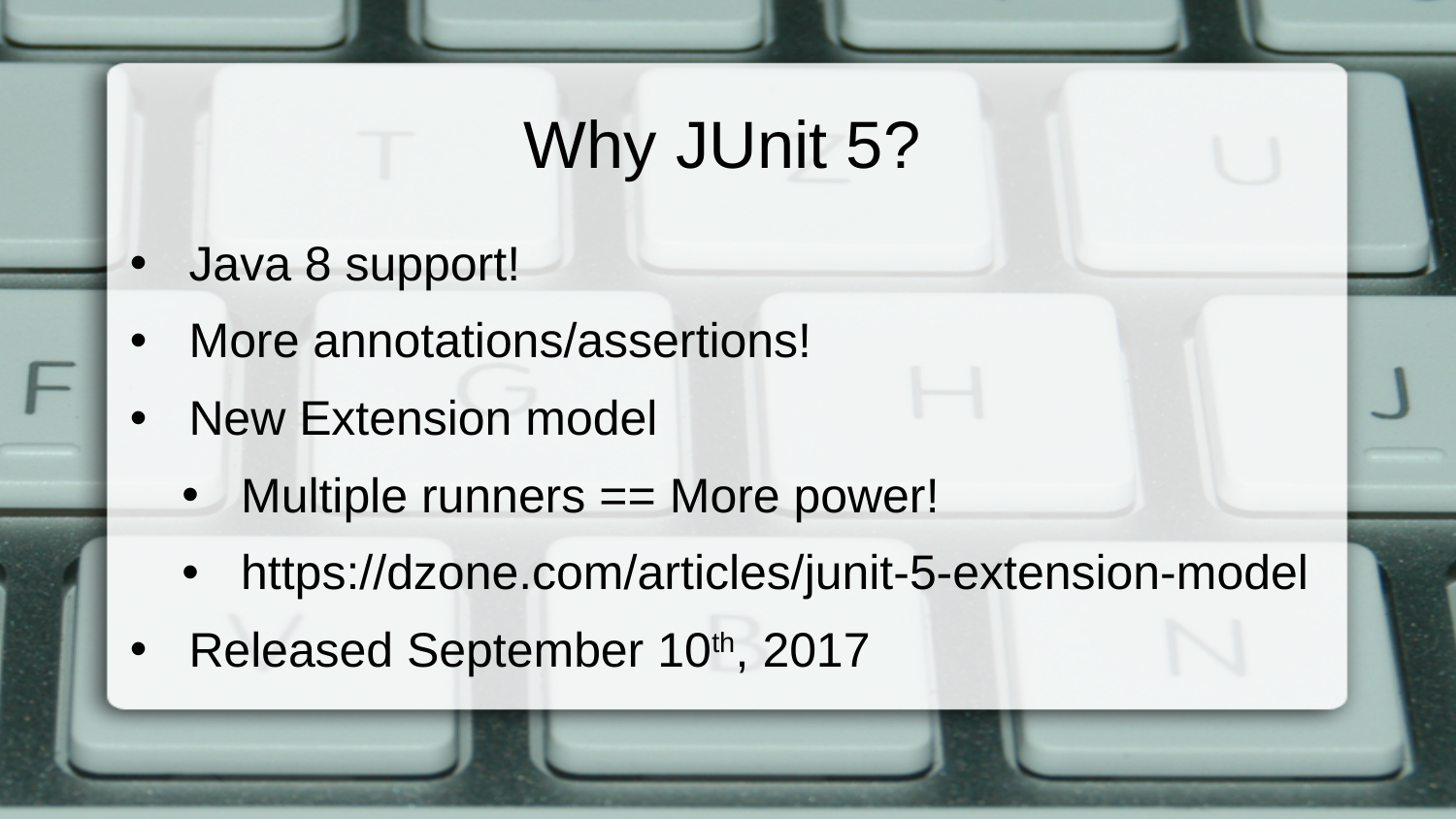

# Why JUnit 5?
Java 8 support!
More annotations/assertions!
New Extension model
Multiple runners == More power!
https://dzone.com/articles/junit-5-extension-model
Released September 10th, 2017